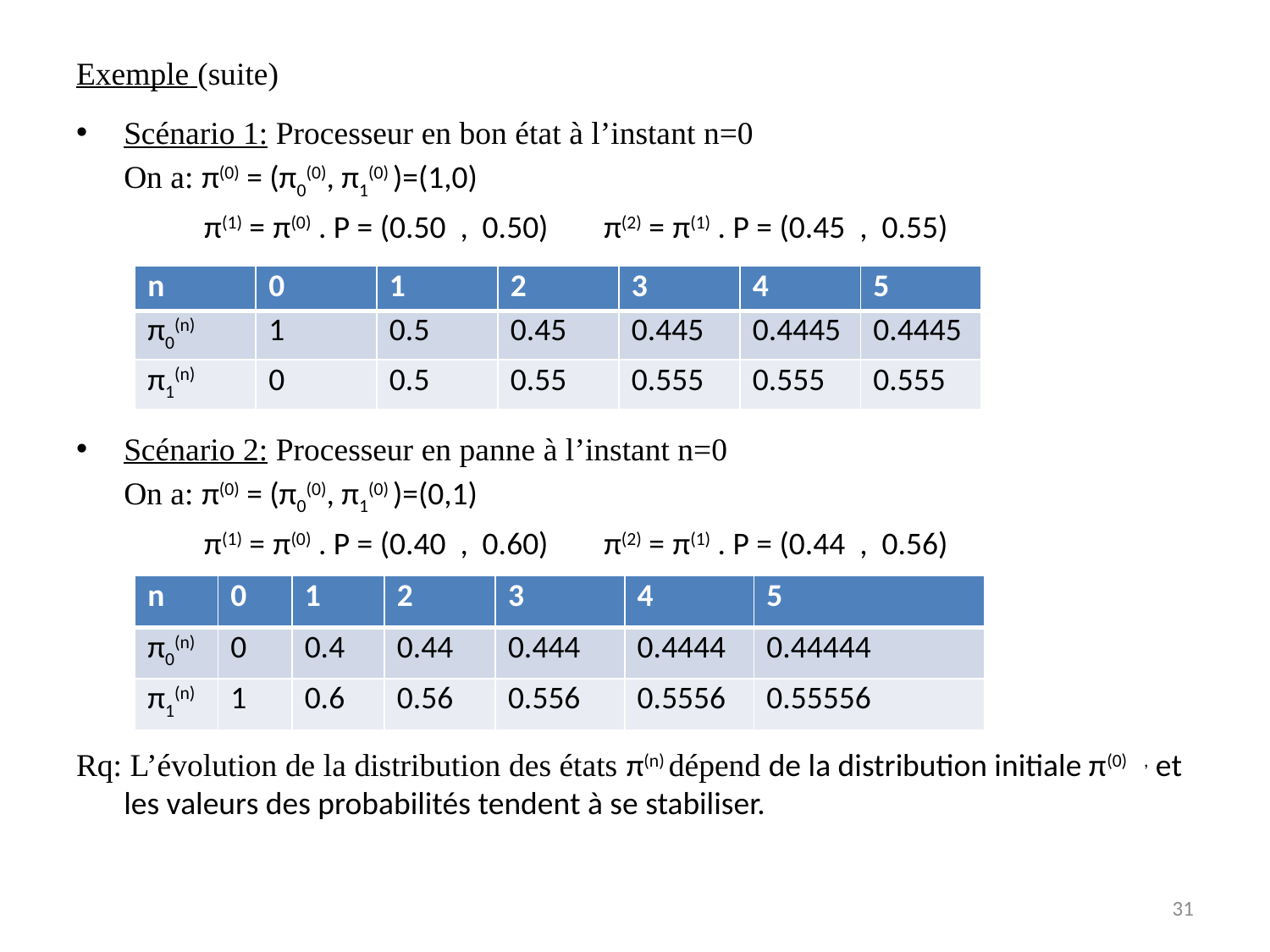

# Exemple (suite)
Scénario 1: Processeur en bon état à l’instant n=0
	On a: π(0) = (π0(0), π1(0) )=(1,0)
	          π(1) = π(0) . P = (0.50  ,  0.50)       π(2) = π(1) . P = (0.45  ,  0.55)

Scénario 2: Processeur en panne à l’instant n=0
	On a: π(0) = (π0(0), π1(0) )=(0,1)
	          π(1) = π(0) . P = (0.40  ,  0.60)       π(2) = π(1) . P = (0.44  ,  0.56)

Rq: L’évolution de la distribution des états π(n) dépend de la distribution initiale π(0)    , et les valeurs des probabilités tendent à se stabiliser.

| n | 0 | 1 | 2 | 3 | 4 | 5 |
| --- | --- | --- | --- | --- | --- | --- |
| π0(n) | 1 | 0.5 | 0.45 | 0.445 | 0.4445 | 0.4445 |
| π1(n) | 0 | 0.5 | 0.55 | 0.555 | 0.555 | 0.555 |
| n | 0 | 1 | 2 | 3 | 4 | 5 |
| --- | --- | --- | --- | --- | --- | --- |
| π0(n) | 0 | 0.4 | 0.44 | 0.444 | 0.4444 | 0.44444 |
| π1(n) | 1 | 0.6 | 0.56 | 0.556 | 0.5556 | 0.55556 |
31